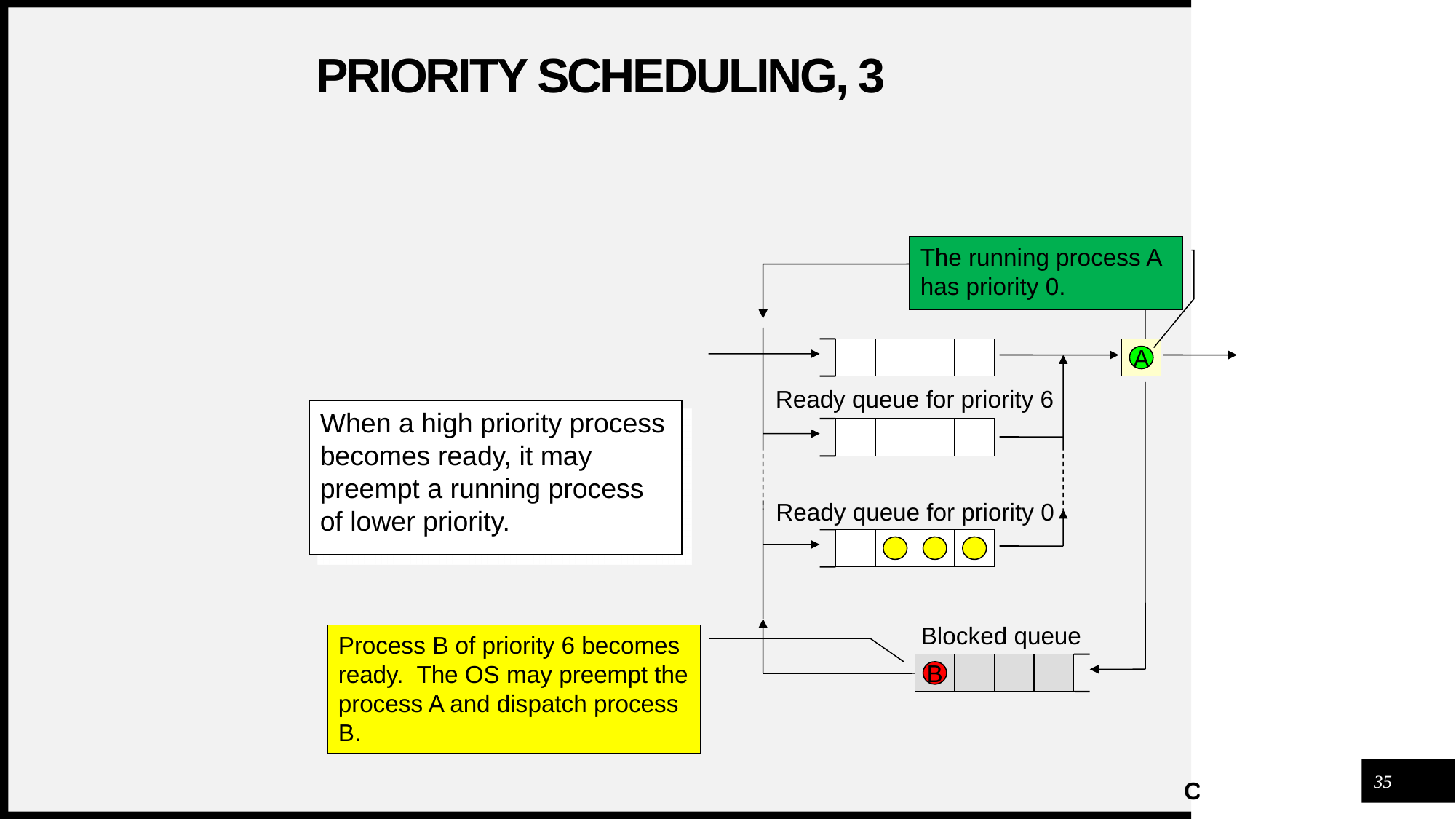

# Priority scheduling, 3
The running process A has priority 0.

A

Ready queue for priority 6

When a high priority process becomes ready, it may preempt a running process of lower priority.

Ready queue for priority 0

Blocked queue

Process B of priority 6 becomes ready.  The OS may preempt the process A and dispatch process B.

B

35